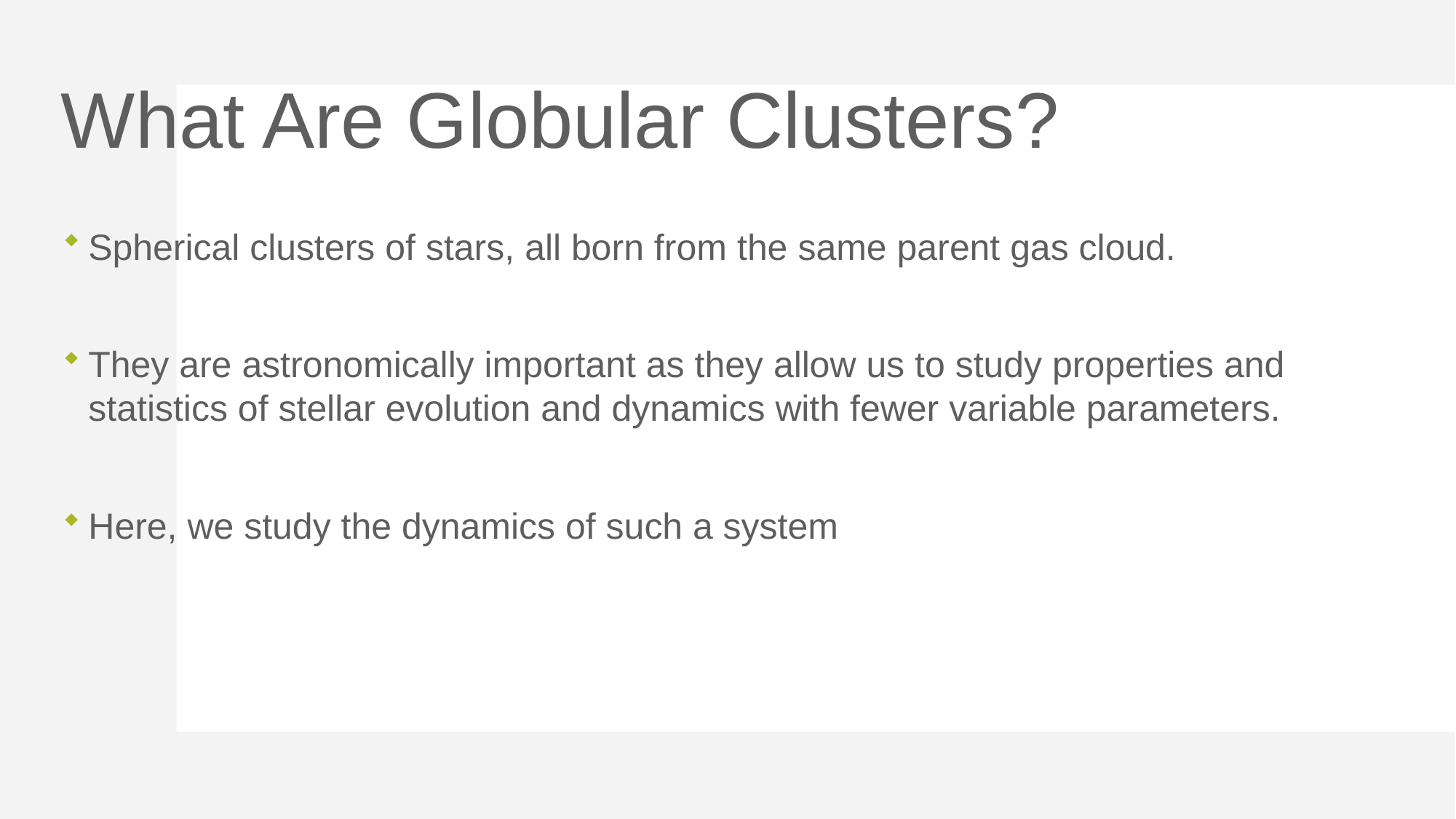

# What Are Globular Clusters?
Spherical clusters of stars, all born from the same parent gas cloud.

They are astronomically important as they allow us to study properties and statistics of stellar evolution and dynamics with fewer variable parameters.

Here, we study the dynamics of such a system